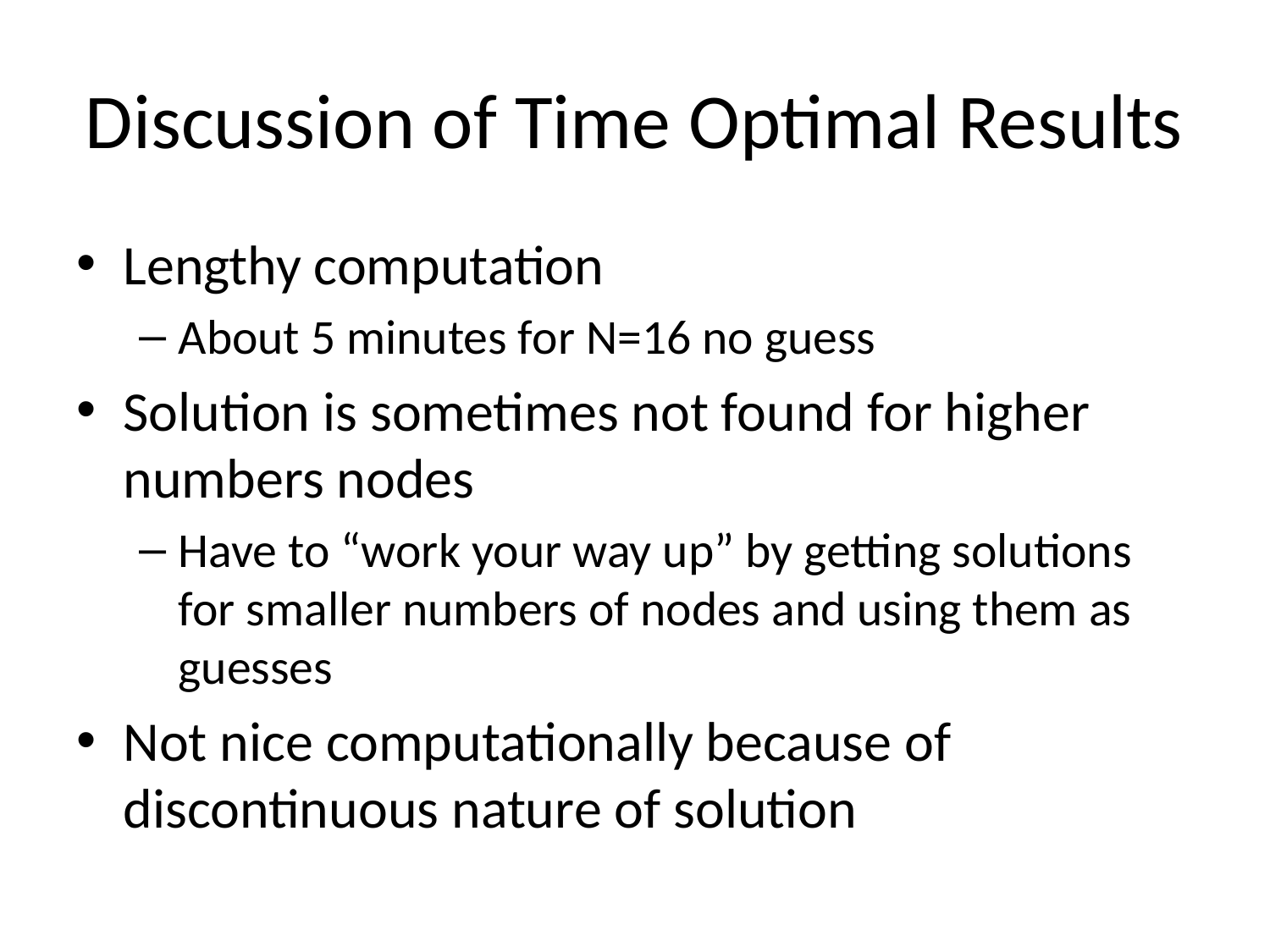

# Discussion of Time Optimal Results
Lengthy computation
About 5 minutes for N=16 no guess
Solution is sometimes not found for higher numbers nodes
Have to “work your way up” by getting solutions for smaller numbers of nodes and using them as guesses
Not nice computationally because of discontinuous nature of solution